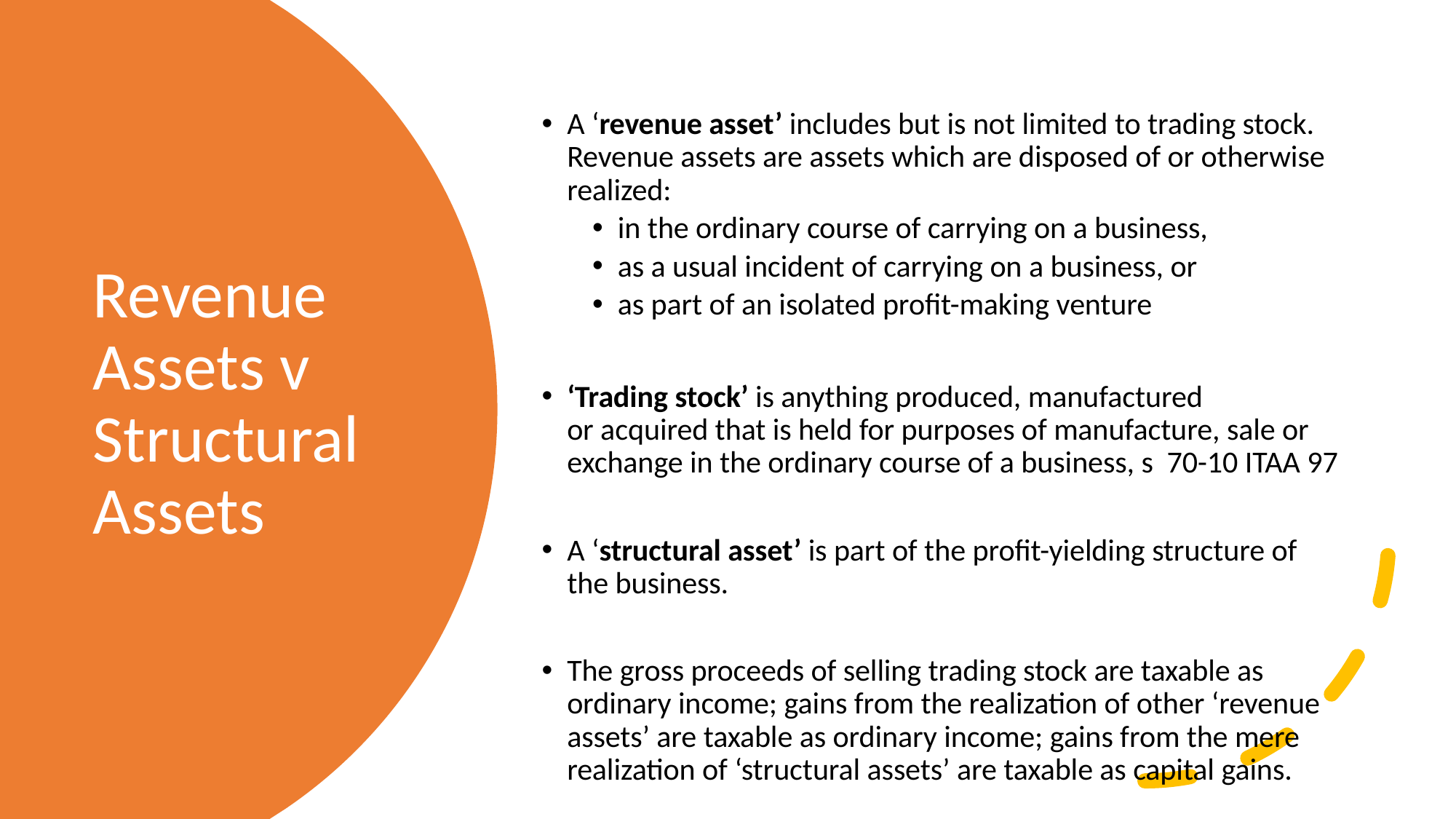

A ‘revenue asset’ includes but is not limited to trading stock. Revenue assets are assets which are disposed of or otherwise realized:
in the ordinary course of carrying on a business,
as a usual incident of carrying on a business, or
as part of an isolated profit-making venture

‘Trading stock’ is anything produced, manufactured or acquired that is held for purposes of manufacture, sale or exchange in the ordinary course of a business, s  70-10 ITAA 97

A ‘structural asset’ is part of the profit-yielding structure of the business.

The gross proceeds of selling trading stock are taxable as ordinary income; gains from the realization of other ‘revenue assets’ are taxable as ordinary income; gains from the mere realization of ‘structural assets’ are taxable as capital gains.

# Revenue Assets v Structural Assets